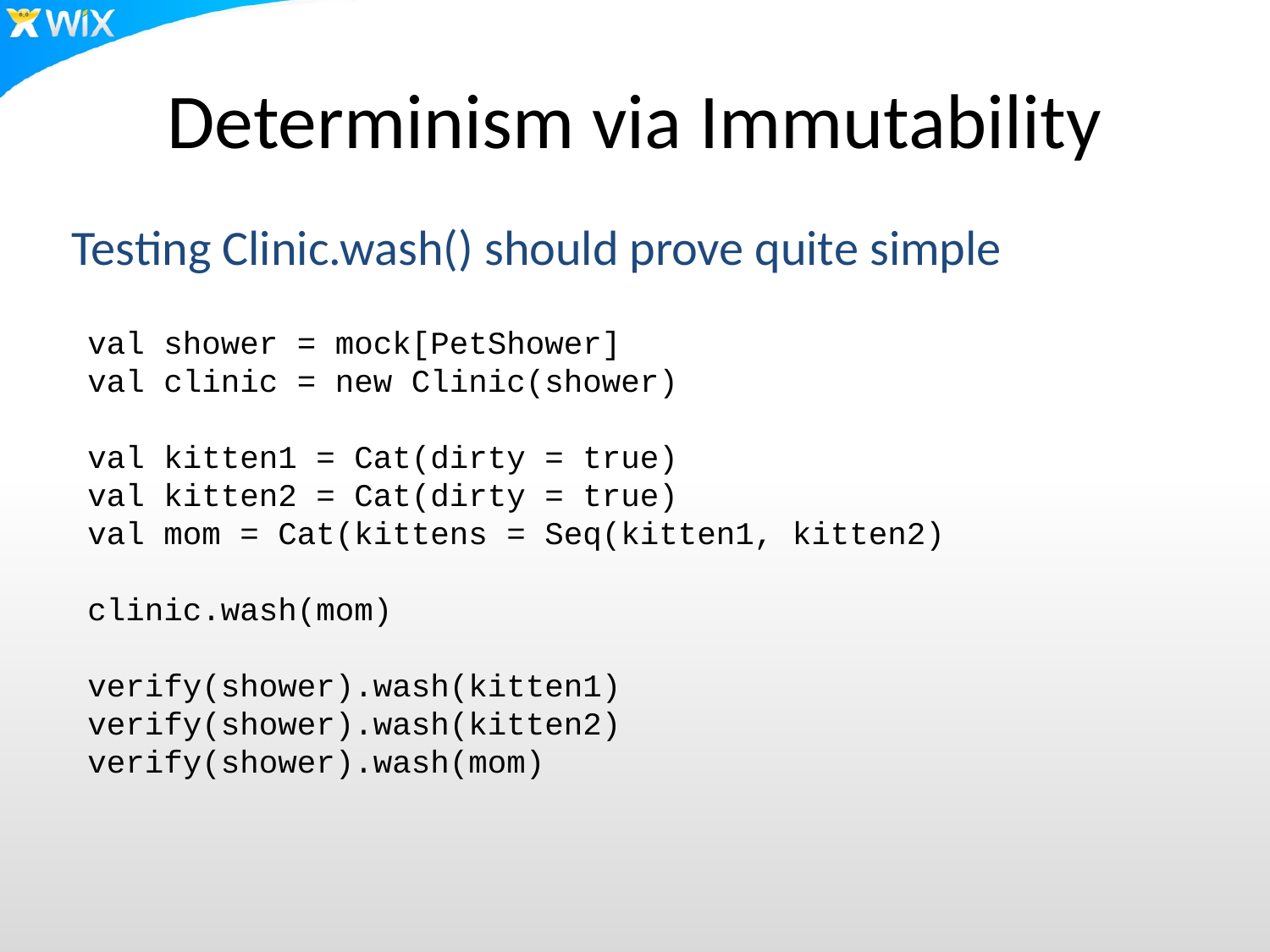

# Determinism via Immutability
Testing Clinic.wash() should prove quite simple

val shower = mock[PetShower]
val clinic = new Clinic(shower)

val kitten1 = Cat(dirty = true)
val kitten2 = Cat(dirty = true)
val mom = Cat(kittens = Seq(kitten1, kitten2)

clinic.wash(mom)

verify(shower).wash(kitten1)
verify(shower).wash(kitten2)
verify(shower).wash(mom)